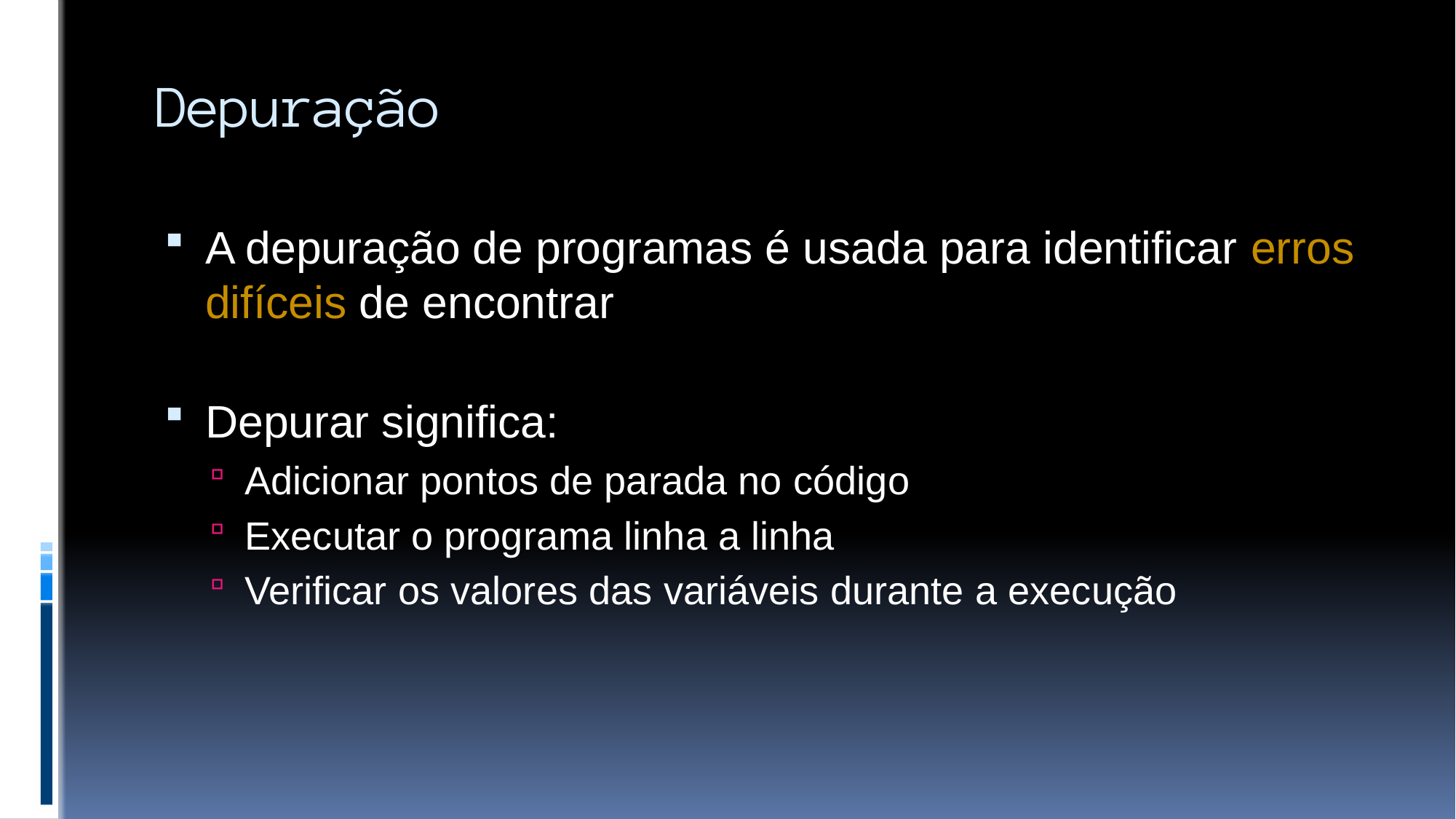

# Depuração
A depuração de programas é usada para identificar erros difíceis de encontrar
Depurar significa:
Adicionar pontos de parada no código
Executar o programa linha a linha
Verificar os valores das variáveis durante a execução